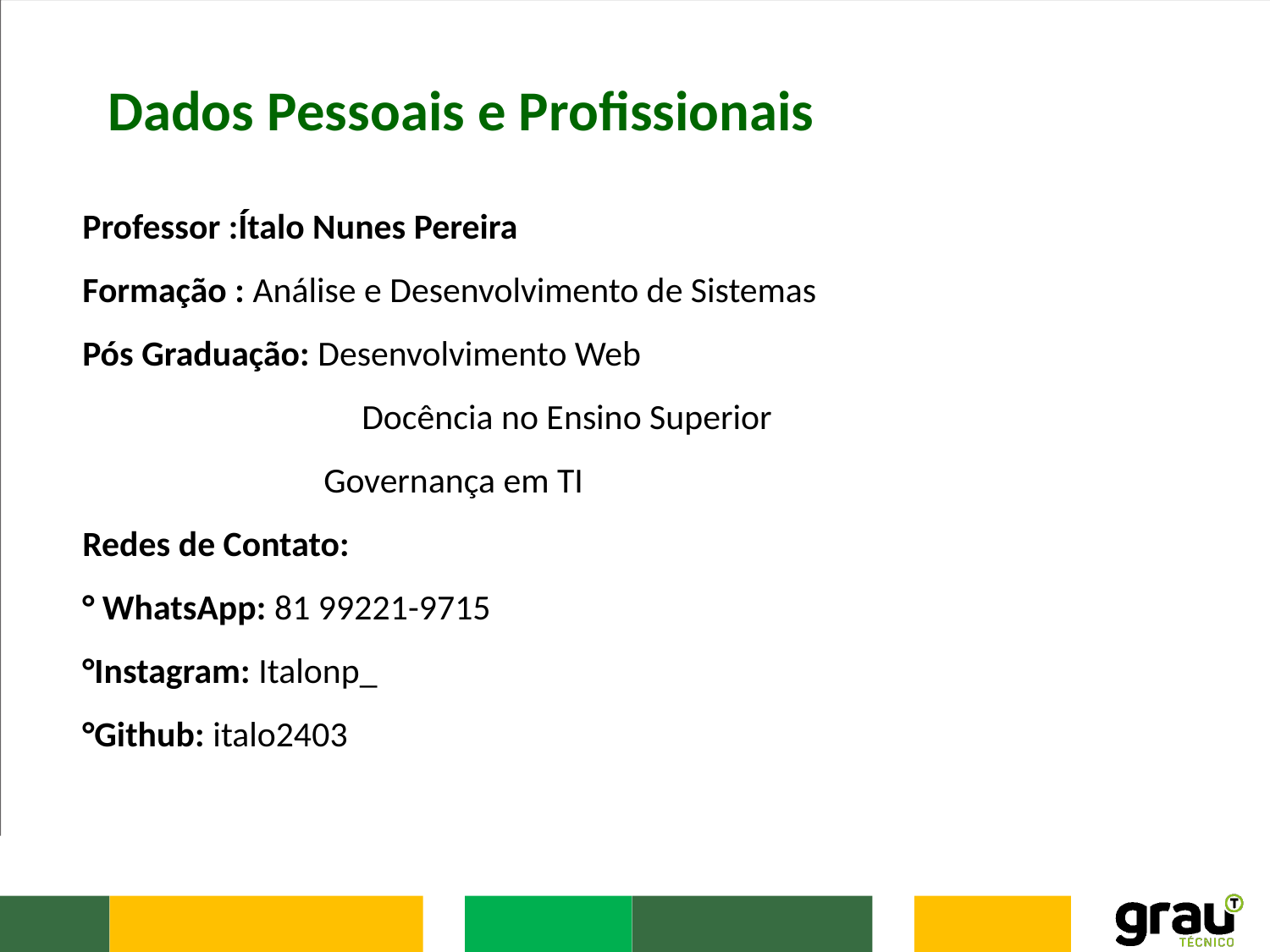

Dados Pessoais e Profissionais
Professor :Ítalo Nunes Pereira
Formação : Análise e Desenvolvimento de Sistemas
Pós Graduação: Desenvolvimento Web
		              Docência no Ensino Superior
                              Governança em TI
Redes de Contato:
° WhatsApp: 81 99221-9715
°Instagram: Italonp_
°Github: italo2403